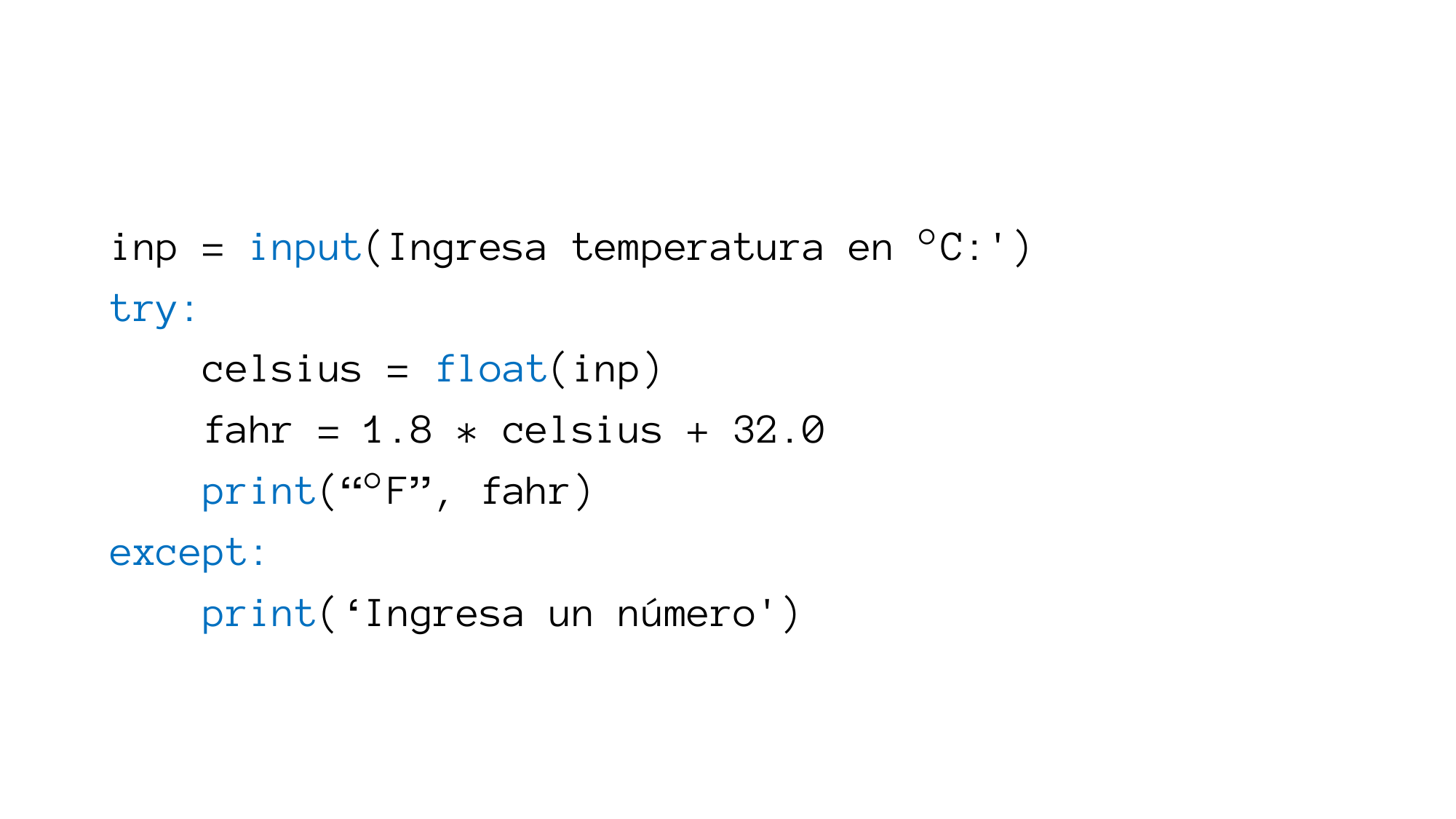

#
inp = input(Ingresa temperatura en °C:')
try:
    celsius = float(inp)
    fahr = 1.8 * celsius + 32.0
    print(“°F”, fahr)
except:
    print(‘Ingresa un número')